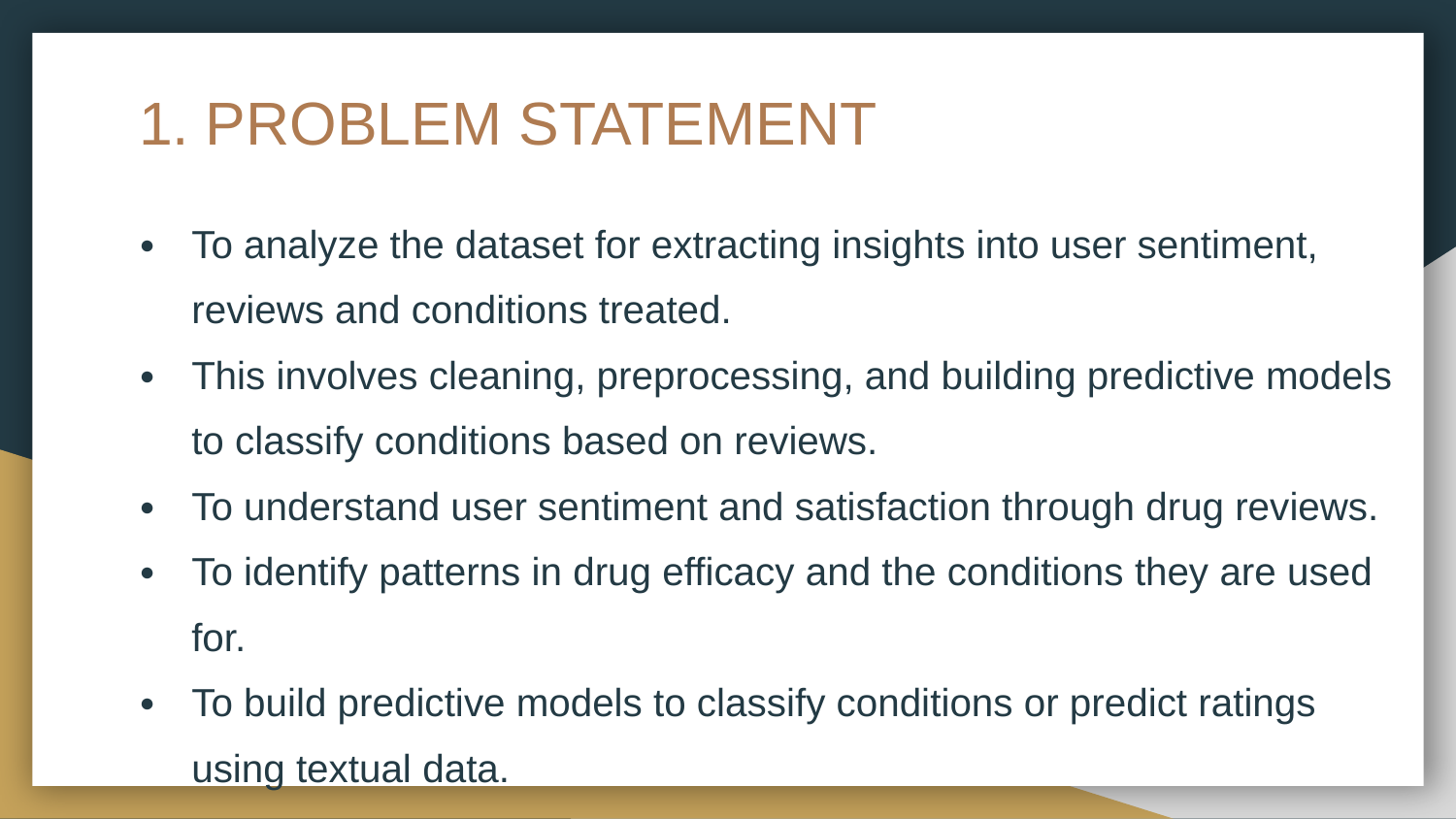

# PROBLEM STATEMENT
To analyze the dataset for extracting insights into user sentiment, reviews and conditions treated.
This involves cleaning, preprocessing, and building predictive models to classify conditions based on reviews.
To understand user sentiment and satisfaction through drug reviews.
To identify patterns in drug efficacy and the conditions they are used for.
To build predictive models to classify conditions or predict ratings using textual data.